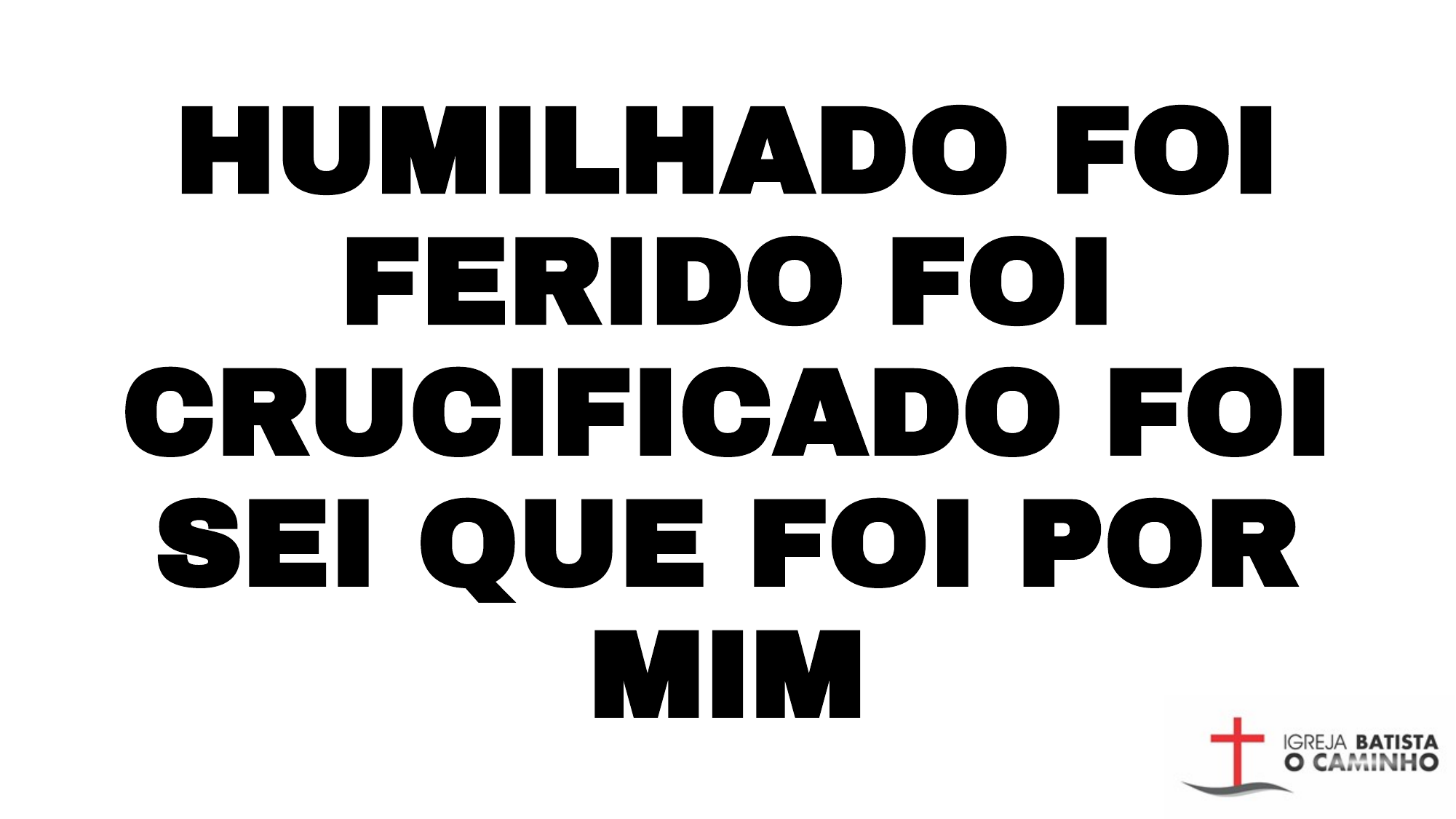

# HUMILHADO FOI FERIDO FOI CRUCIFICADO FOI SEI QUE FOI POR MIM